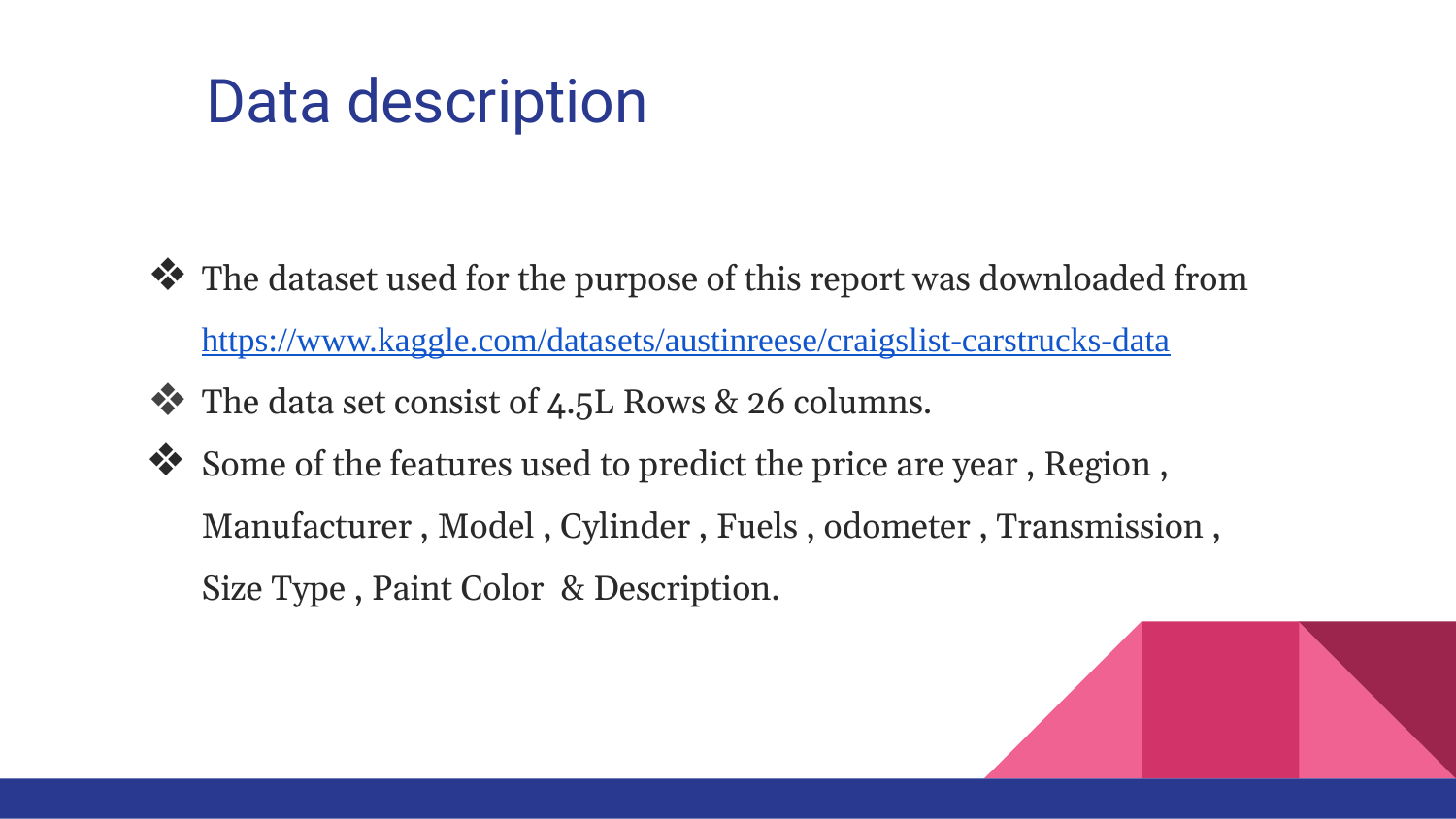

# Data description

The dataset used for the purpose of this report was downloaded from https://www.kaggle.com/datasets/austinreese/craigslist-carstrucks-data
The data set consist of 4.5L Rows & 26 columns.
Some of the features used to predict the price are year , Region , Manufacturer , Model , Cylinder , Fuels , odometer , Transmission , Size Type , Paint Color  & Description.